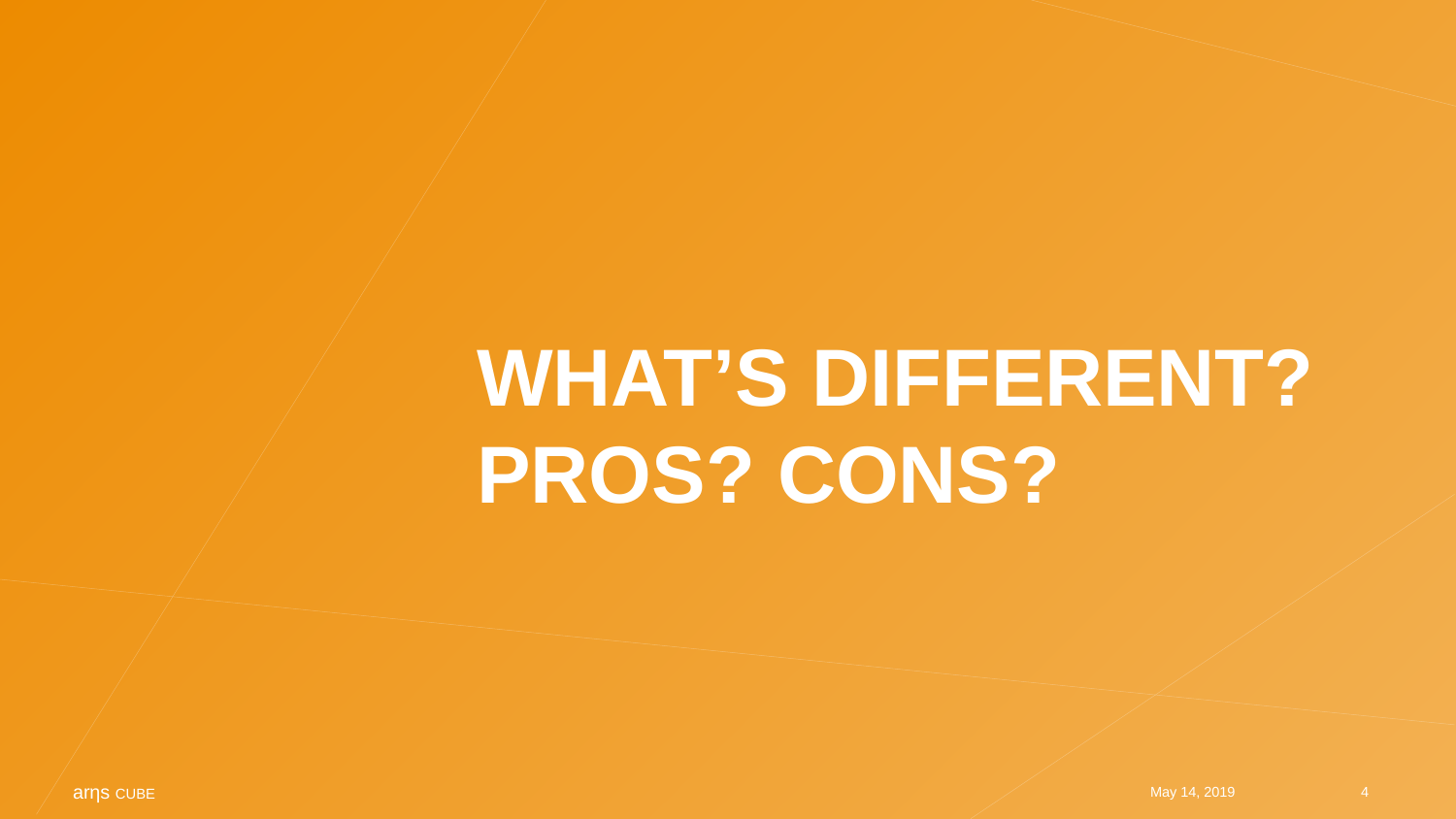

# What’s different? Pros? Cons?
May 14, 2019
4